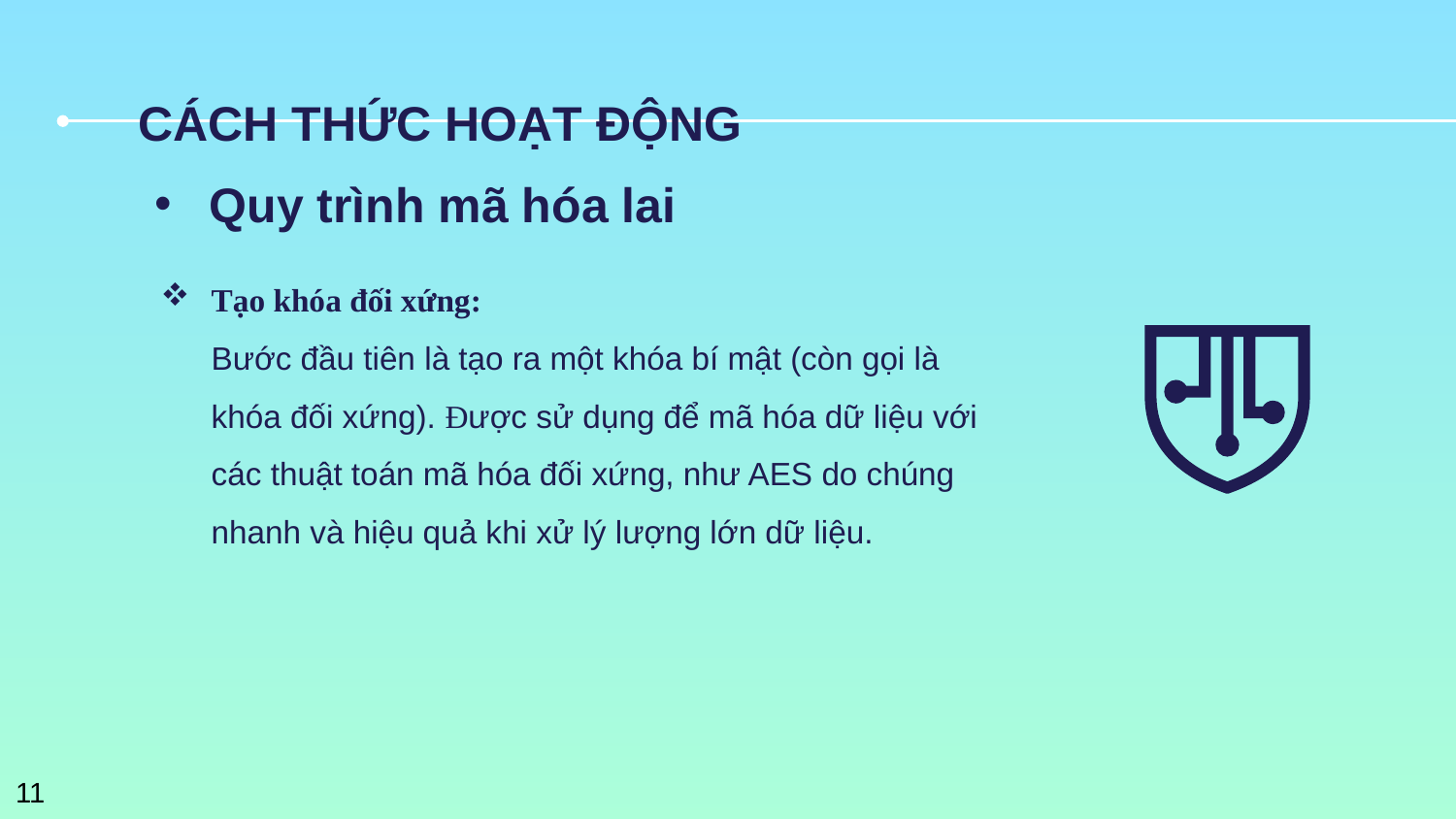

# CÁCH THỨC HOẠT ĐỘNG
Quy trình mã hóa lai
Tạo khóa đối xứng:
Bước đầu tiên là tạo ra một khóa bí mật (còn gọi là khóa đối xứng). Được sử dụng để mã hóa dữ liệu với các thuật toán mã hóa đối xứng, như AES do chúng nhanh và hiệu quả khi xử lý lượng lớn dữ liệu.

11